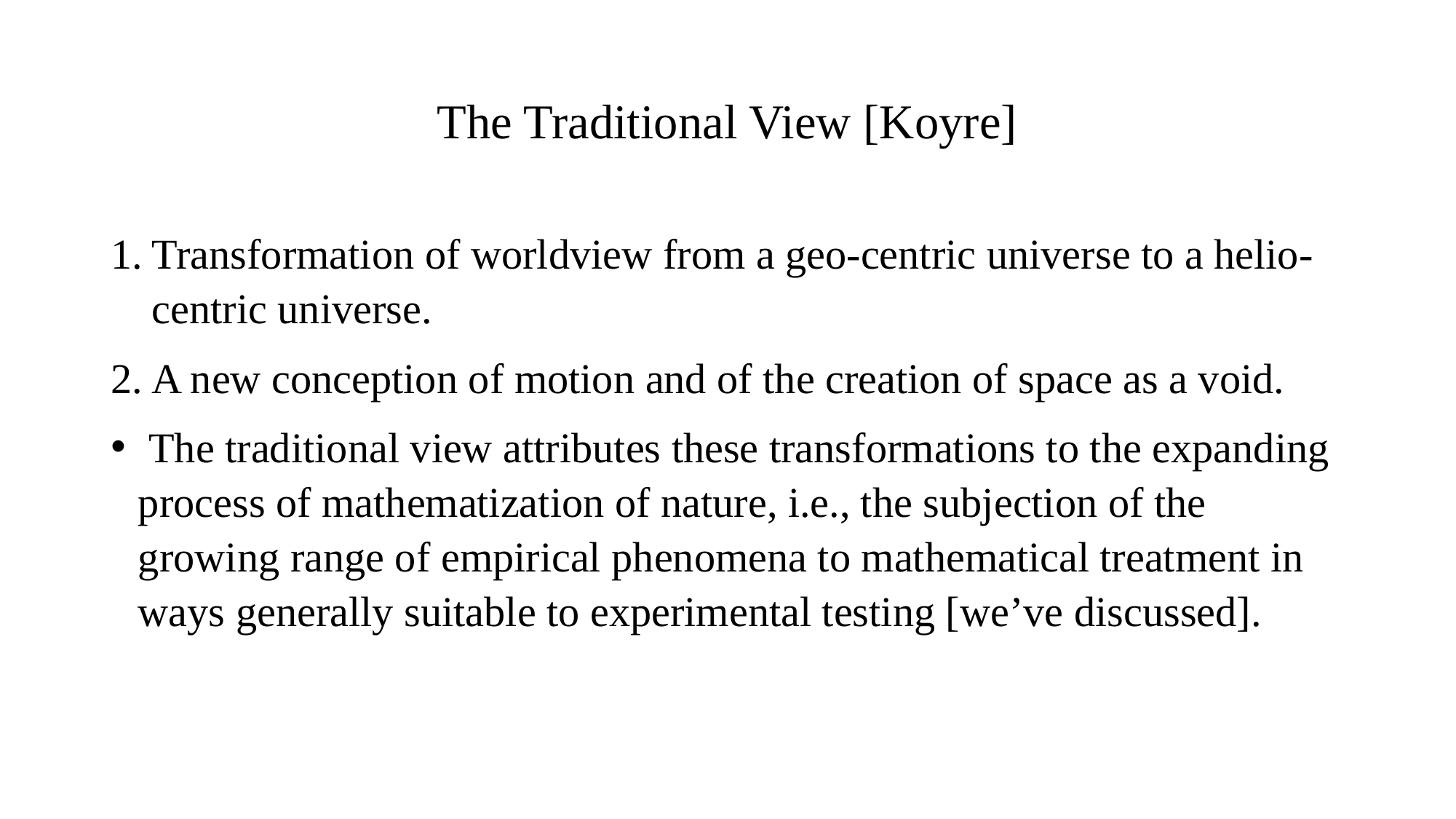

# The Traditional View [Koyre]
Transformation of worldview from a geo-centric universe to a helio-centric universe.
A new conception of motion and of the creation of space as a void.
 The traditional view attributes these transformations to the expanding process of mathematization of nature, i.e., the subjection of the growing range of empirical phenomena to mathematical treatment in ways generally suitable to experimental testing [we’ve discussed].